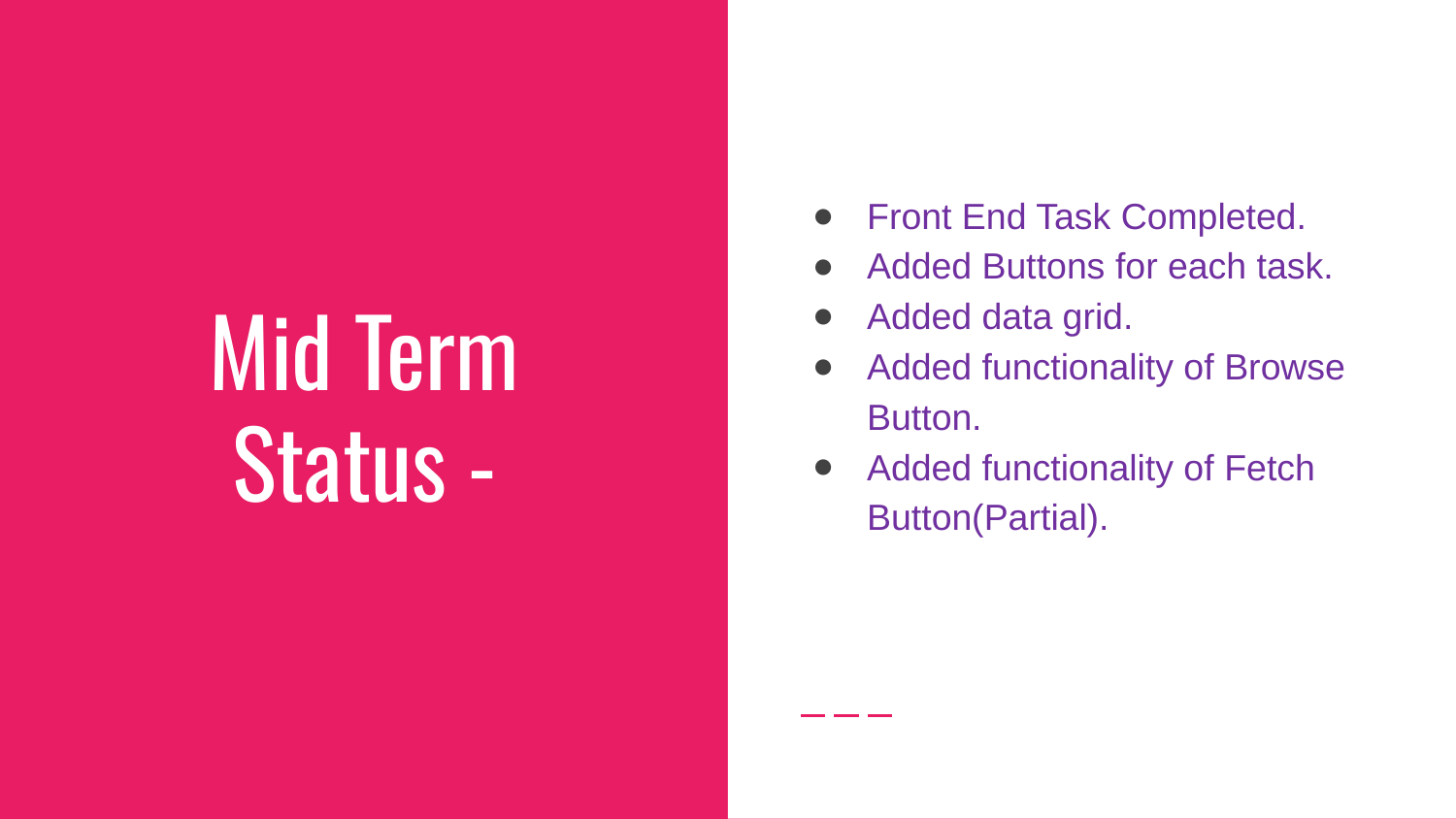

Front End Task Completed.
Added Buttons for each task.
Added data grid.
Added functionality of Browse Button.
Added functionality of Fetch Button(Partial).
# Mid Term Status -